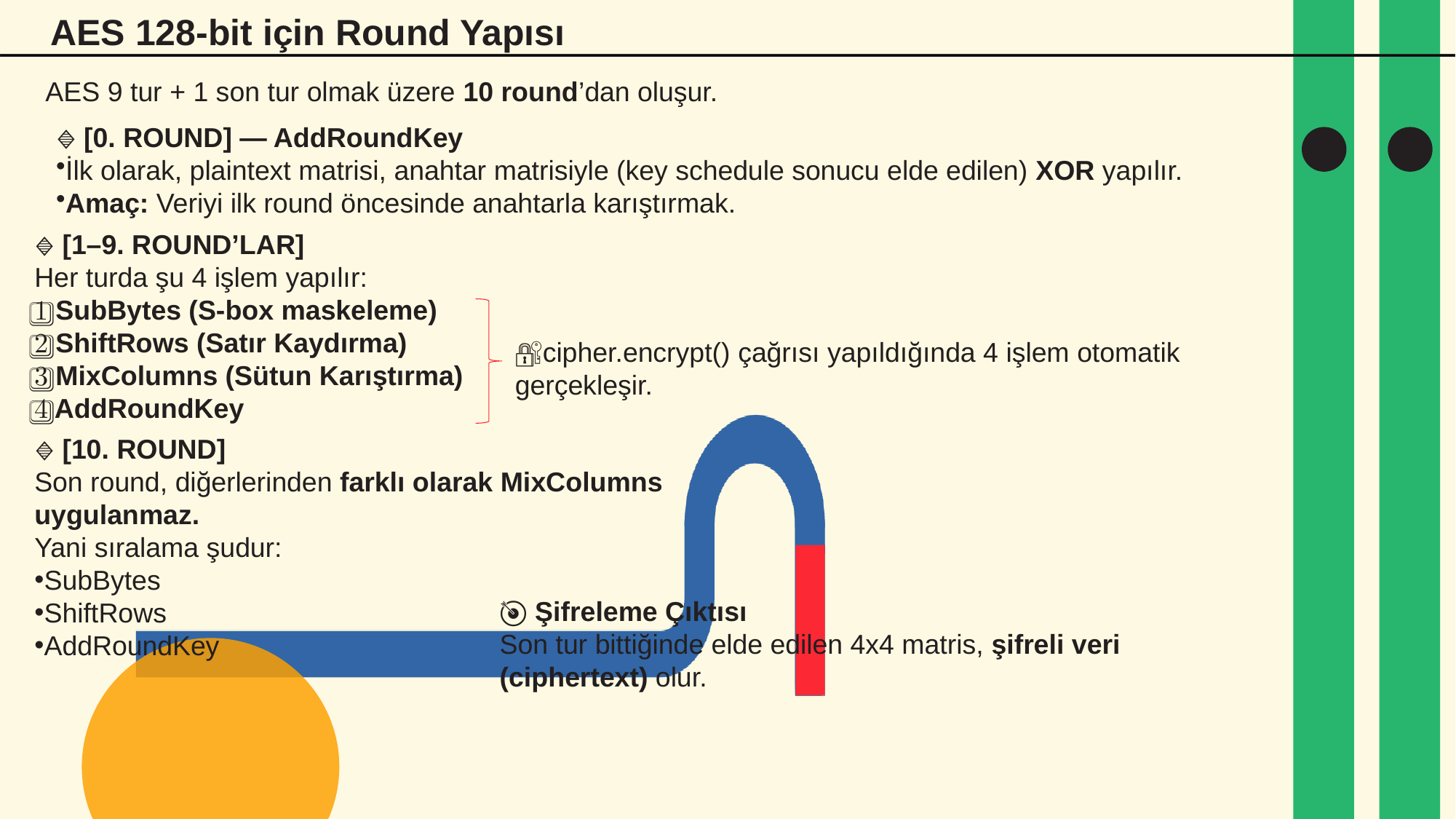

AES 128-bit için Round Yapısı

AES 9 tur + 1 son tur olmak üzere 10 round’dan oluşur.

🔹 [0. ROUND] — AddRoundKey
İlk olarak, plaintext matrisi, anahtar matrisiyle (key schedule sonucu elde edilen) XOR yapılır.
Amaç: Veriyi ilk round öncesinde anahtarla karıştırmak.

🔹 [1–9. ROUND’LAR]
Her turda şu 4 işlem yapılır:
1️⃣ SubBytes (S-box maskeleme)
2️⃣ ShiftRows (Satır Kaydırma)
3️⃣ MixColumns (Sütun Karıştırma)
4️⃣ AddRoundKey

🔐cipher.encrypt() çağrısı yapıldığında 4 işlem otomatik gerçekleşir.
🔹 [10. ROUND]
Son round, diğerlerinden farklı olarak MixColumns uygulanmaz.
Yani sıralama şudur:
SubBytes
ShiftRows
AddRoundKey
🎯 Şifreleme Çıktısı
Son tur bittiğinde elde edilen 4x4 matris, şifreli veri (ciphertext) olur.